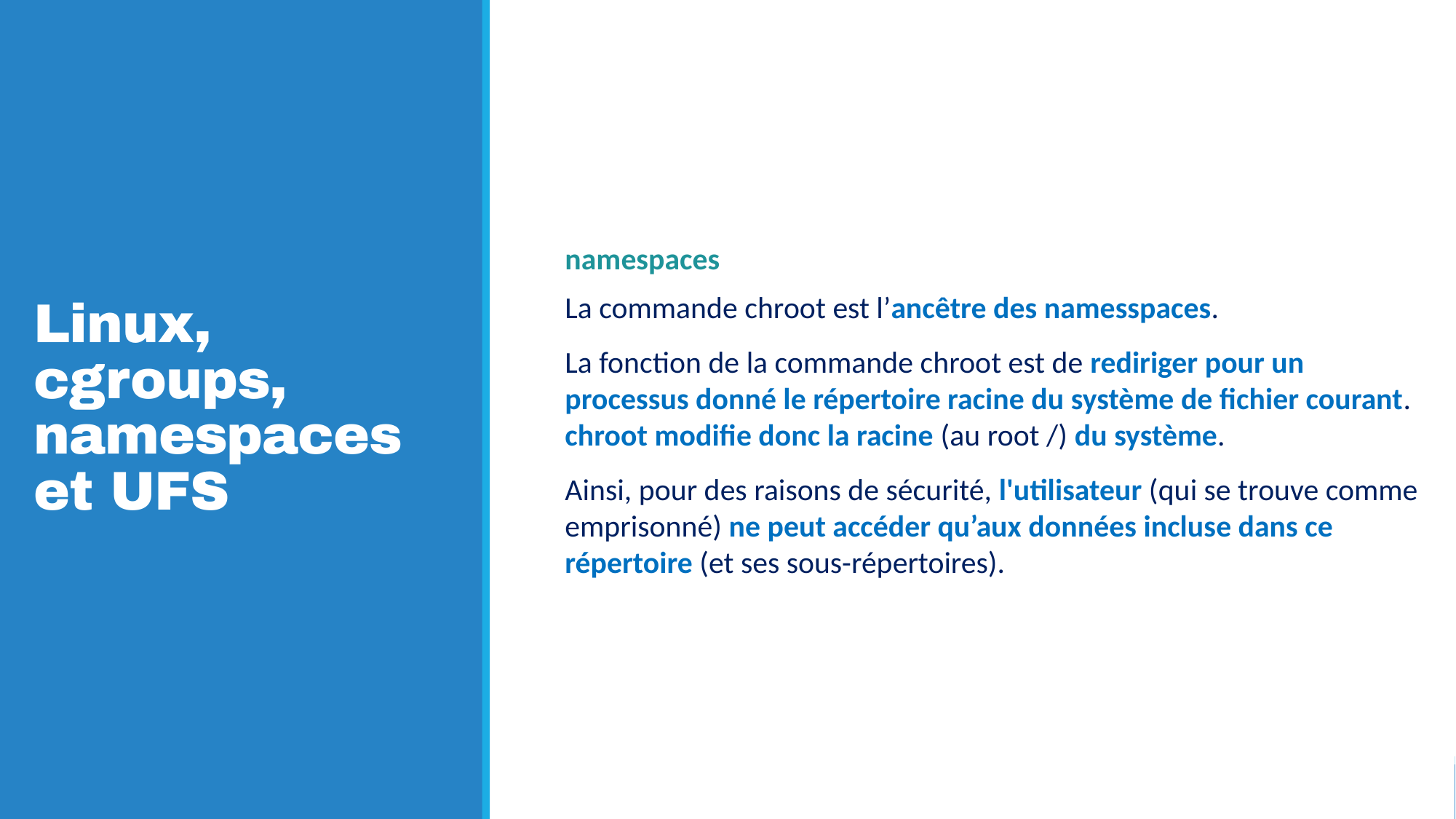

# Linux, cgroups, namespaces et UFS
namespaces
La commande chroot est l’ancêtre des namesspaces.
La fonction de la commande chroot est de rediriger pour un processus donné le répertoire racine du système de fichier courant. chroot modifie donc la racine (au root /) du système.
Ainsi, pour des raisons de sécurité, l'utilisateur (qui se trouve comme emprisonné) ne peut accéder qu’aux données incluse dans ce répertoire (et ses sous-répertoires).